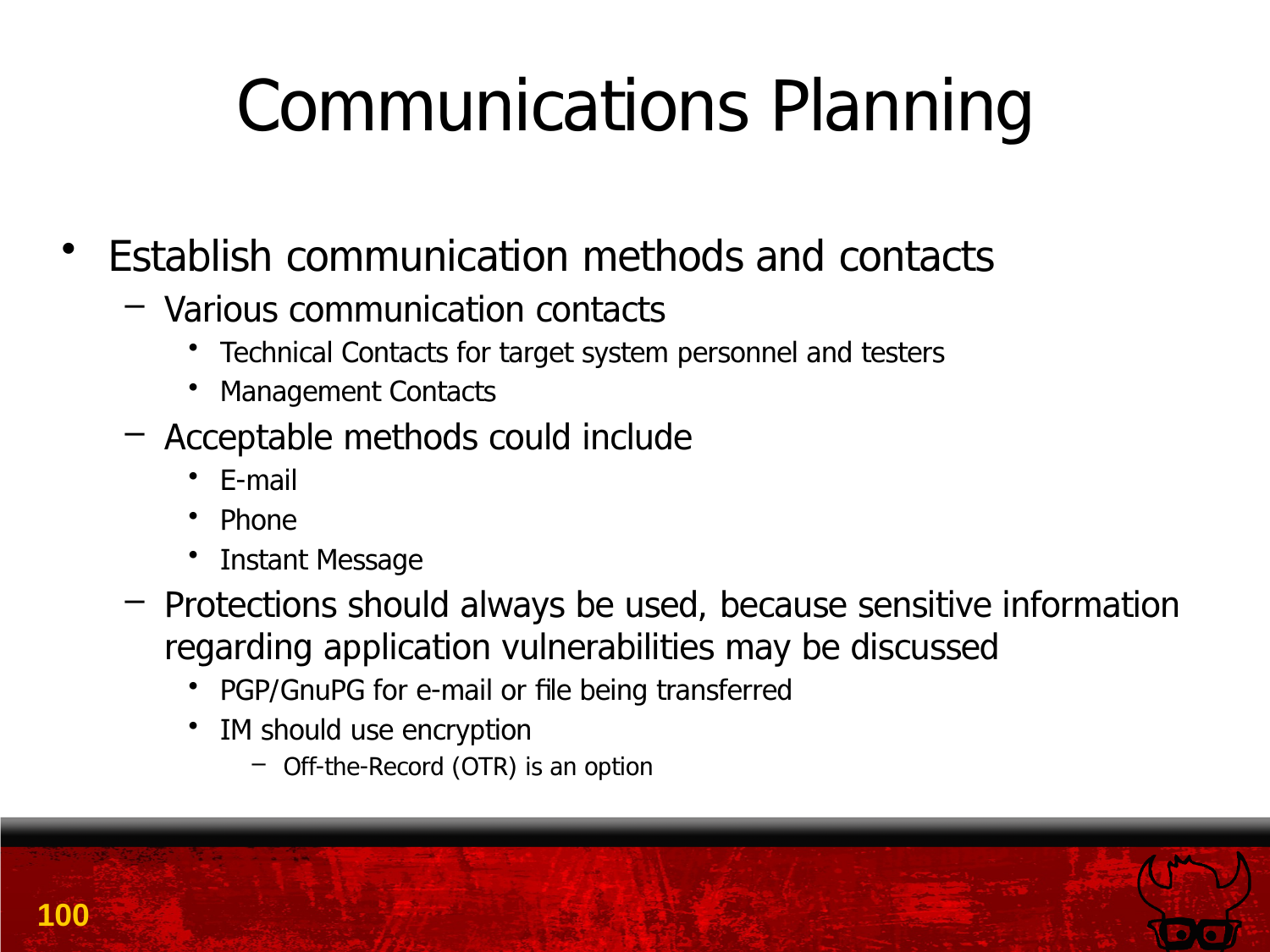

# Communications Planning
Establish communication methods and contacts
Various communication contacts
Technical Contacts for target system personnel and testers
Management Contacts
Acceptable methods could include
E-mail
Phone
Instant Message
Protections should always be used, because sensitive information regarding application vulnerabilities may be discussed
PGP/GnuPG for e-mail or file being transferred
IM should use encryption
Off-the-Record (OTR) is an option